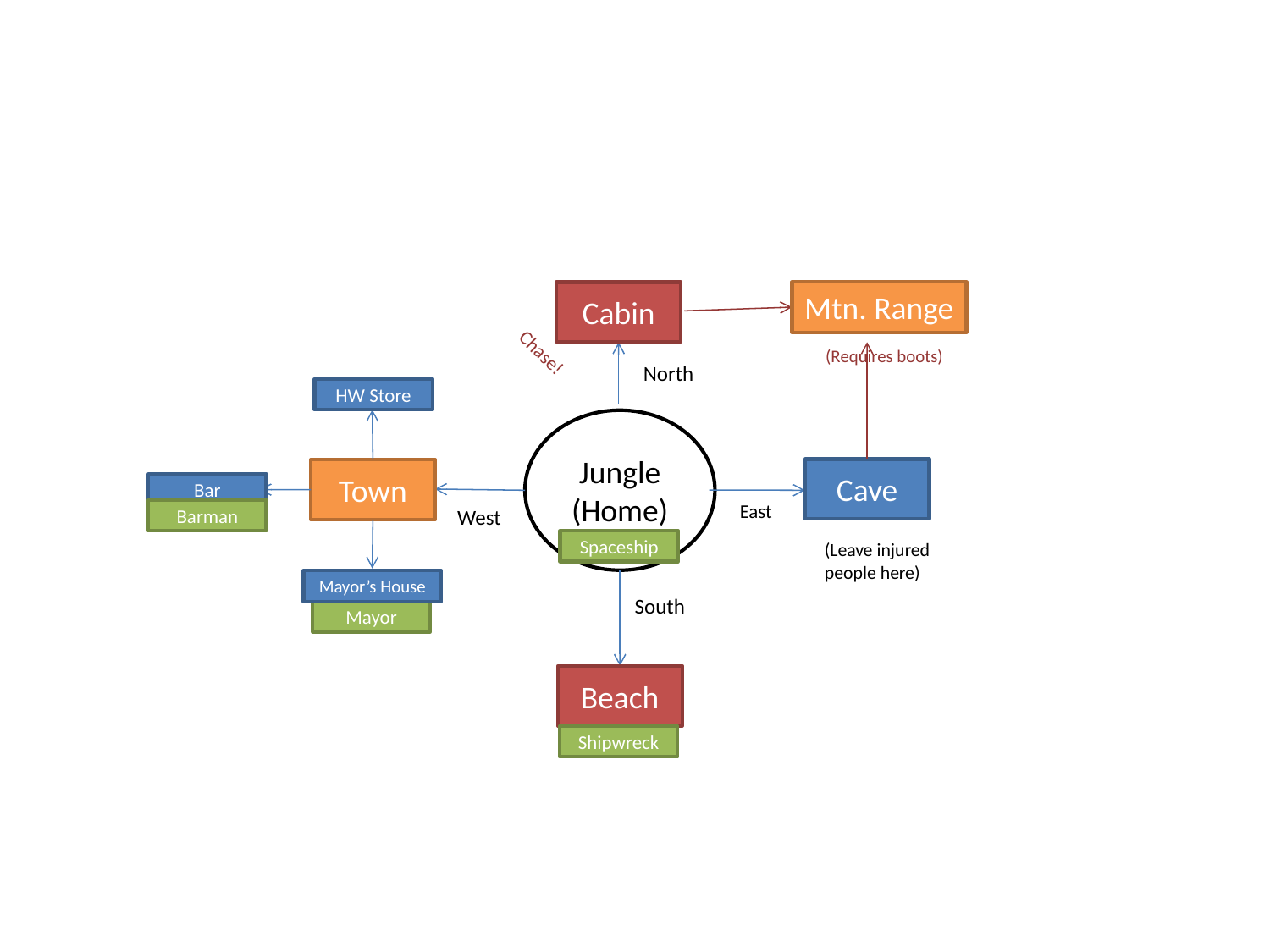

Mtn. Range
Cabin
Chase!
(Requires boots)
North
HW Store
Jungle
(Home)
Cave
Town
Bar
East
West
Barman
Spaceship
(Leave injured people here)
Mayor’s House
South
Mayor
Beach
Shipwreck